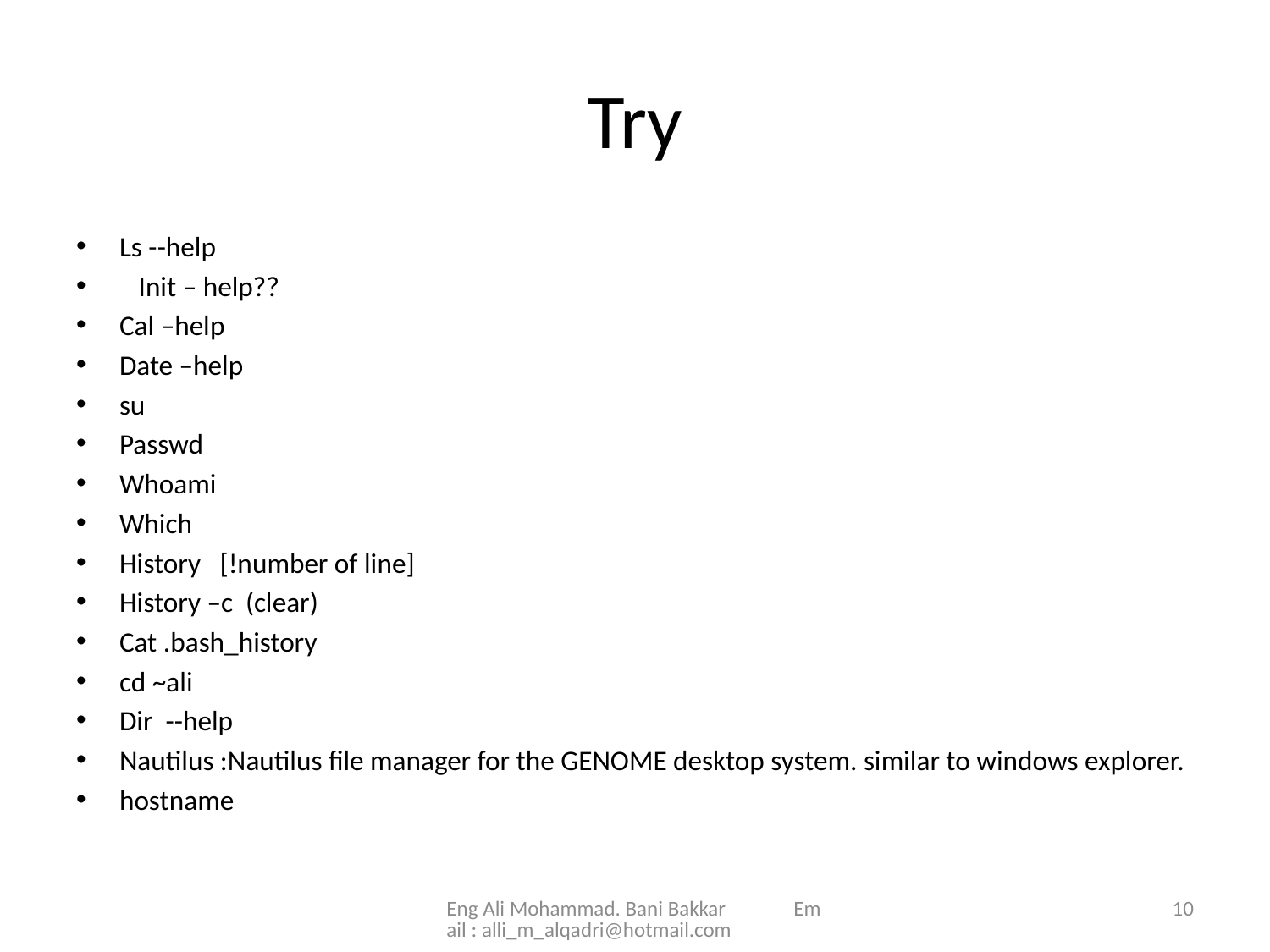

# Try
Ls --help
   Init – help??
Cal –help
Date –help
su
Passwd
Whoami
Which
History   [!number of line]
History –c  (clear)
Cat .bash_history
cd ~ali
Dir  --help
Nautilus :Nautilus file manager for the GENOME desktop system. similar to windows explorer.
hostname

Eng Ali Mohammad. Bani Bakkar              Email : alli_m_alqadri@hotmail.com
10